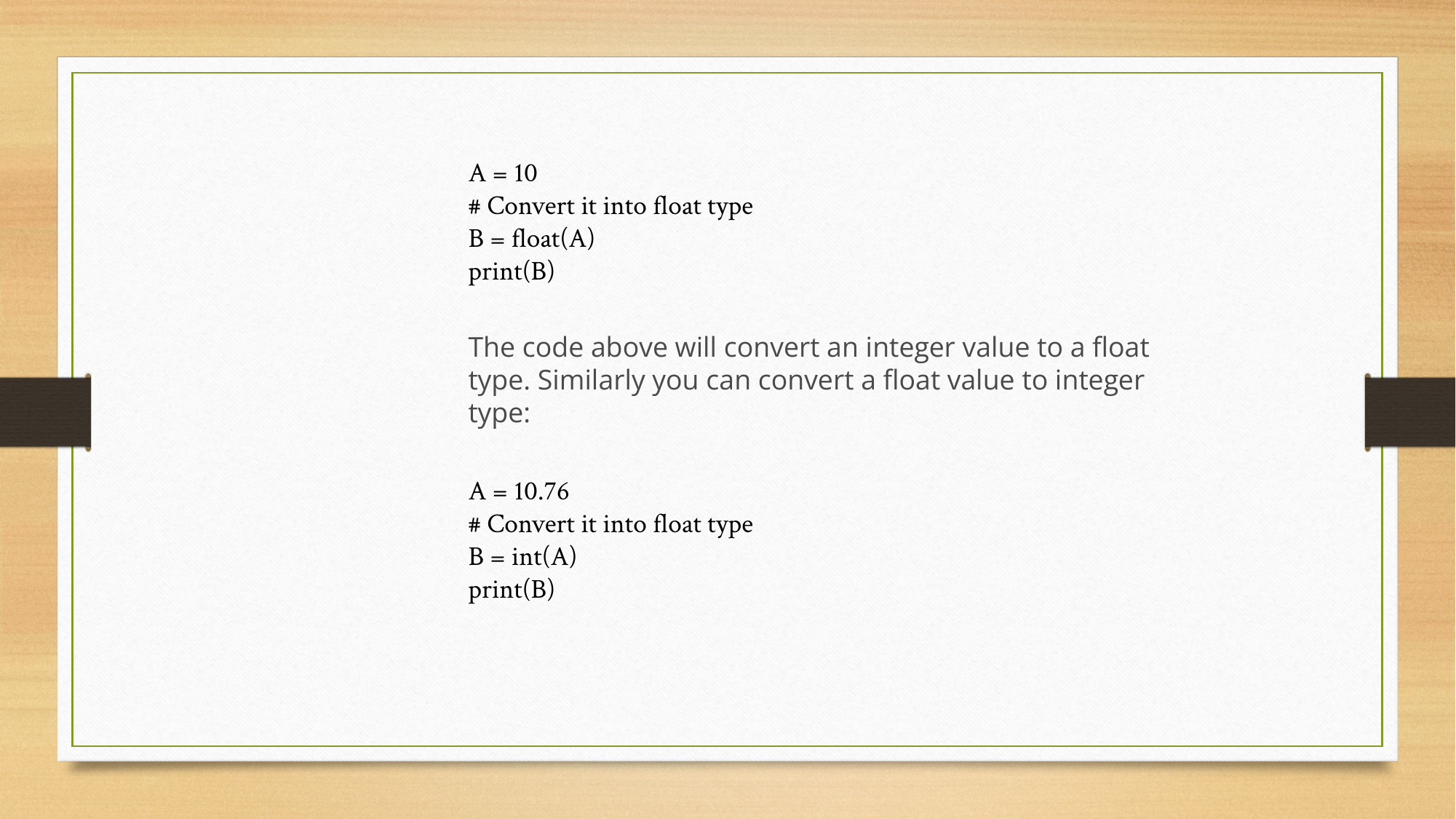

A = 10
# Convert it into float type
B = float(A)
print(B)
The code above will convert an integer value to a float type. Similarly you can convert a float value to integer type:
A = 10.76
# Convert it into float type
B = int(A)
print(B)